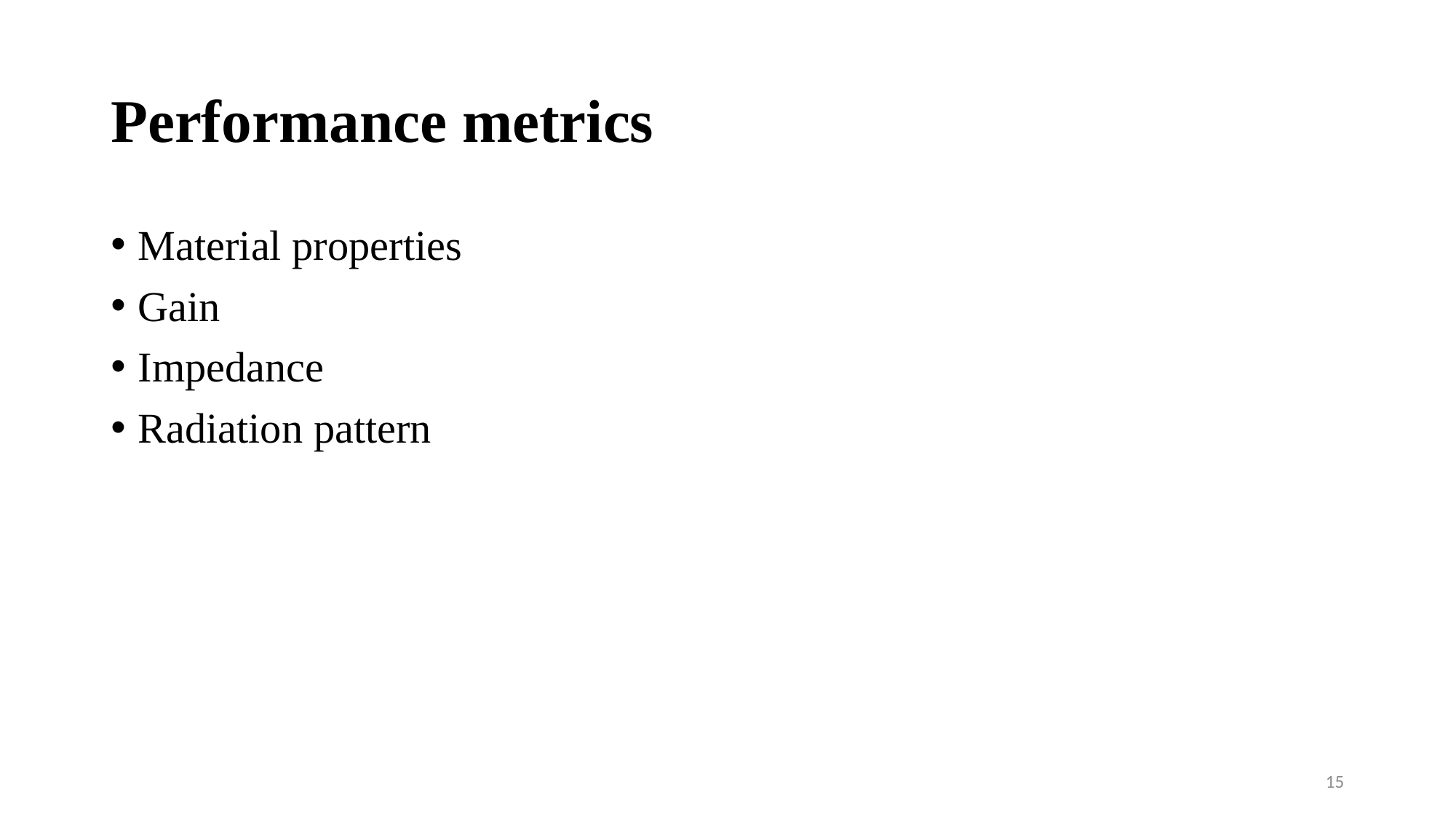

# Performance metrics
Material properties
Gain
Impedance
Radiation pattern

15